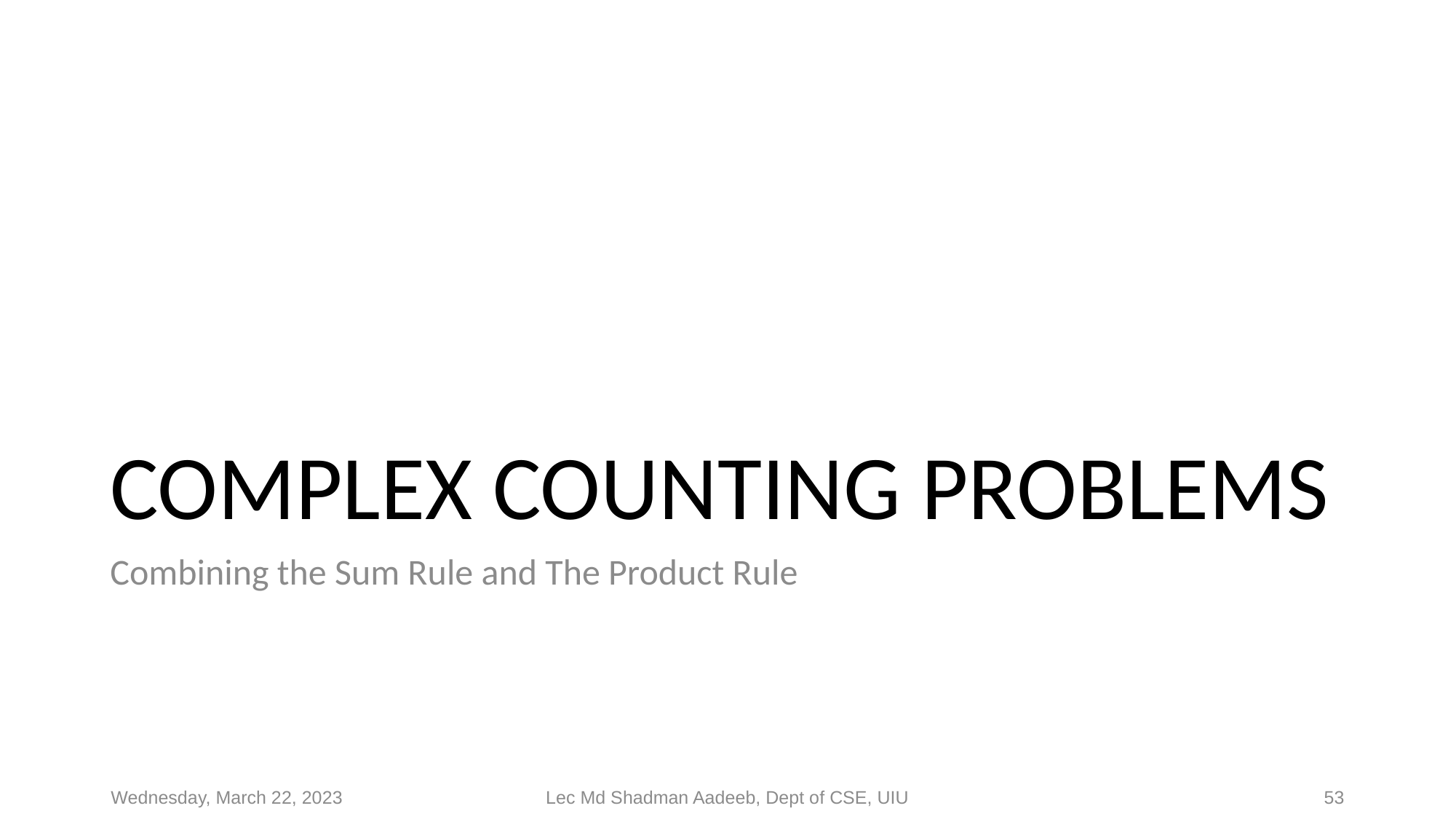

# COMPLEX COUNTING PROBLEMS
Combining the Sum Rule and The Product Rule
Wednesday, March 22, 2023
Lec Md Shadman Aadeeb, Dept of CSE, UIU
53